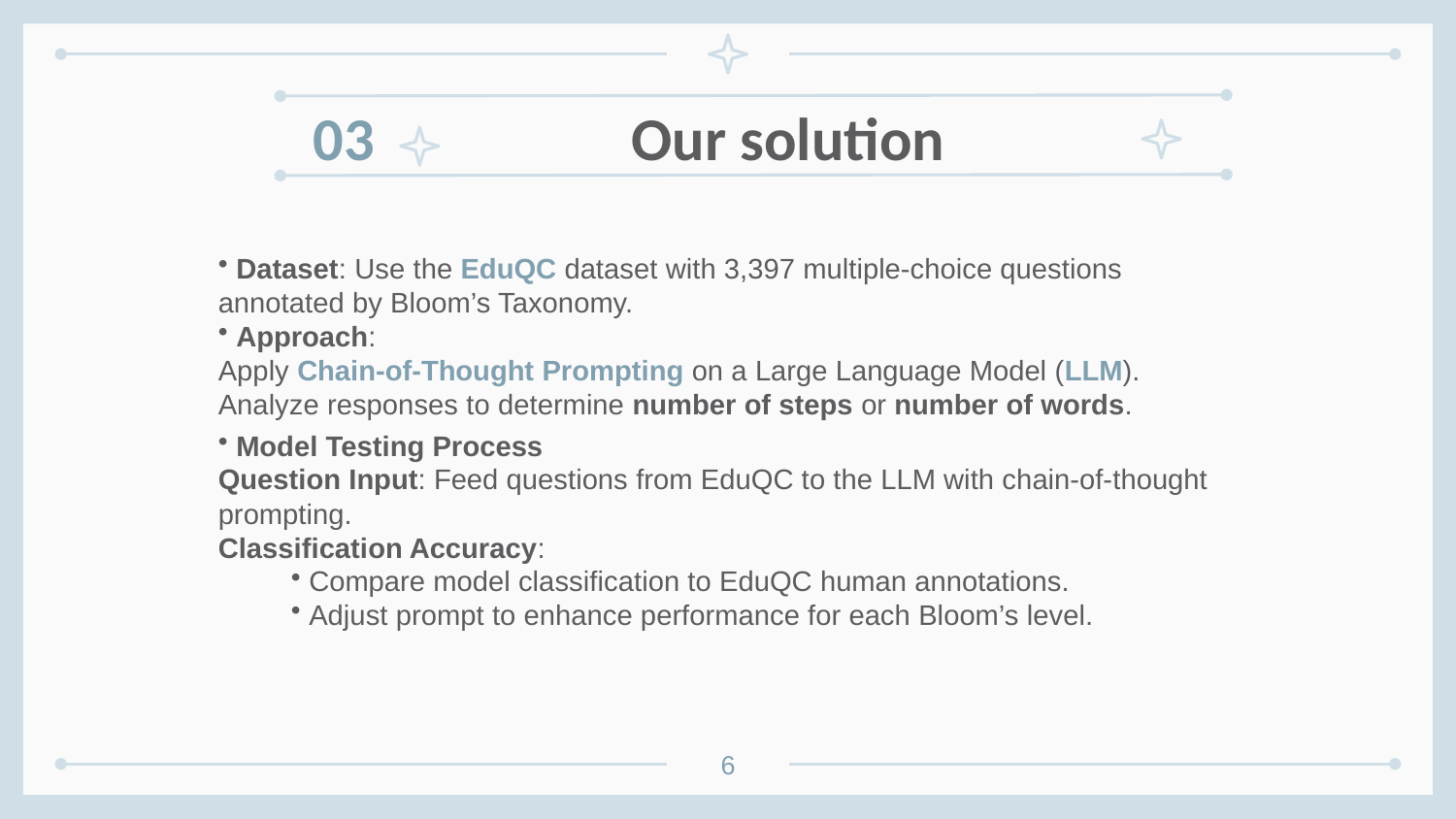

# Our solution
03

 Dataset: Use the EduQC dataset with 3,397 multiple-choice questions annotated by Bloom’s Taxonomy.
 Approach:
Apply Chain-of-Thought Prompting on a Large Language Model (LLM).
Analyze responses to determine number of steps or number of words.

 Model Testing Process
Question Input: Feed questions from EduQC to the LLM with chain-of-thought prompting.
Classification Accuracy:
 Compare model classification to EduQC human annotations.
 Adjust prompt to enhance performance for each Bloom’s level.

6